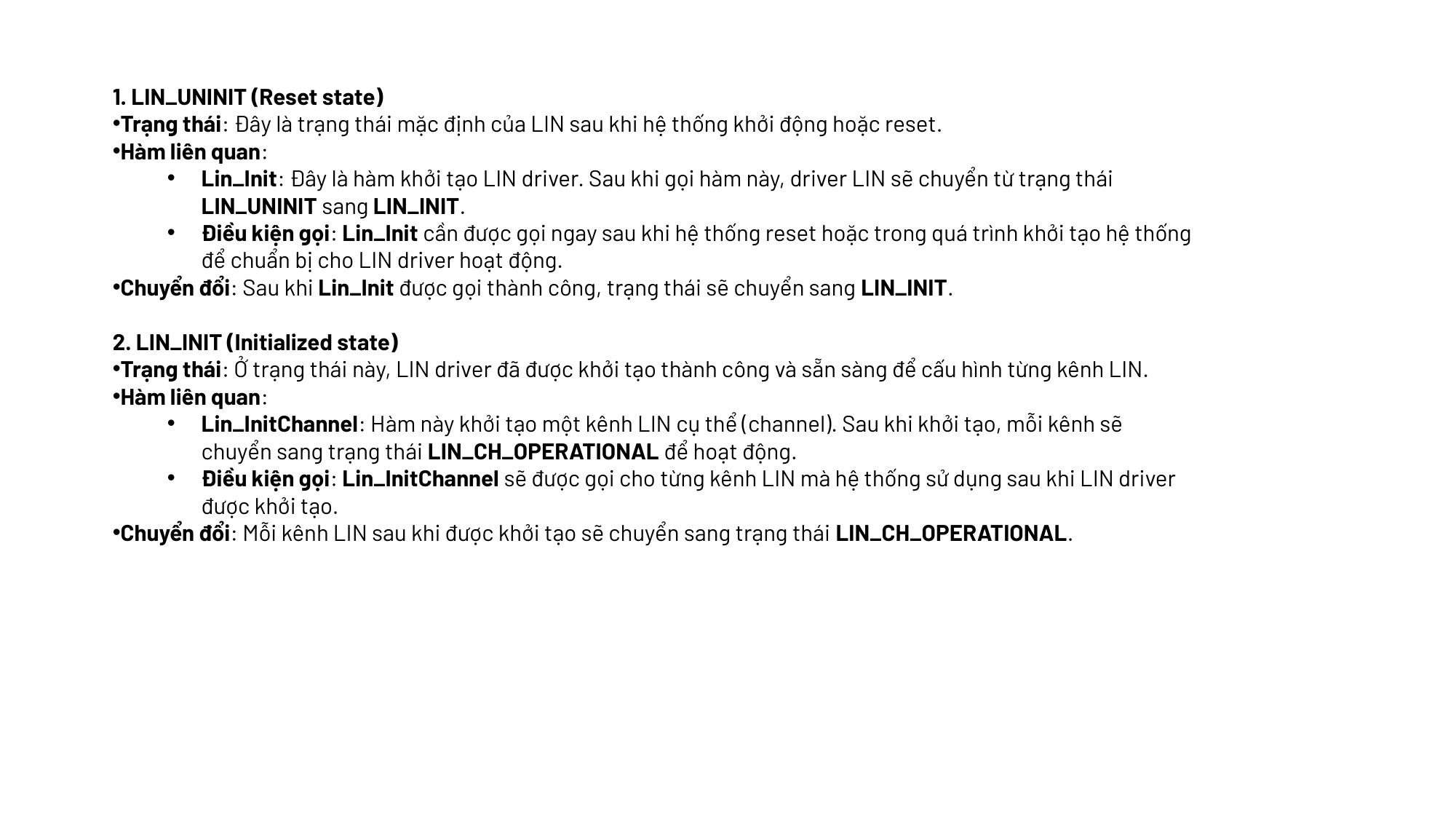

1. LIN_UNINIT (Reset state)
Trạng thái: Đây là trạng thái mặc định của LIN sau khi hệ thống khởi động hoặc reset.
Hàm liên quan:
Lin_Init: Đây là hàm khởi tạo LIN driver. Sau khi gọi hàm này, driver LIN sẽ chuyển từ trạng thái LIN_UNINIT sang LIN_INIT.
Điều kiện gọi: Lin_Init cần được gọi ngay sau khi hệ thống reset hoặc trong quá trình khởi tạo hệ thống để chuẩn bị cho LIN driver hoạt động.
Chuyển đổi: Sau khi Lin_Init được gọi thành công, trạng thái sẽ chuyển sang LIN_INIT.

2. LIN_INIT (Initialized state)
Trạng thái: Ở trạng thái này, LIN driver đã được khởi tạo thành công và sẵn sàng để cấu hình từng kênh LIN.
Hàm liên quan:
Lin_InitChannel: Hàm này khởi tạo một kênh LIN cụ thể (channel). Sau khi khởi tạo, mỗi kênh sẽ chuyển sang trạng thái LIN_CH_OPERATIONAL để hoạt động.
Điều kiện gọi: Lin_InitChannel sẽ được gọi cho từng kênh LIN mà hệ thống sử dụng sau khi LIN driver được khởi tạo.
Chuyển đổi: Mỗi kênh LIN sau khi được khởi tạo sẽ chuyển sang trạng thái LIN_CH_OPERATIONAL.